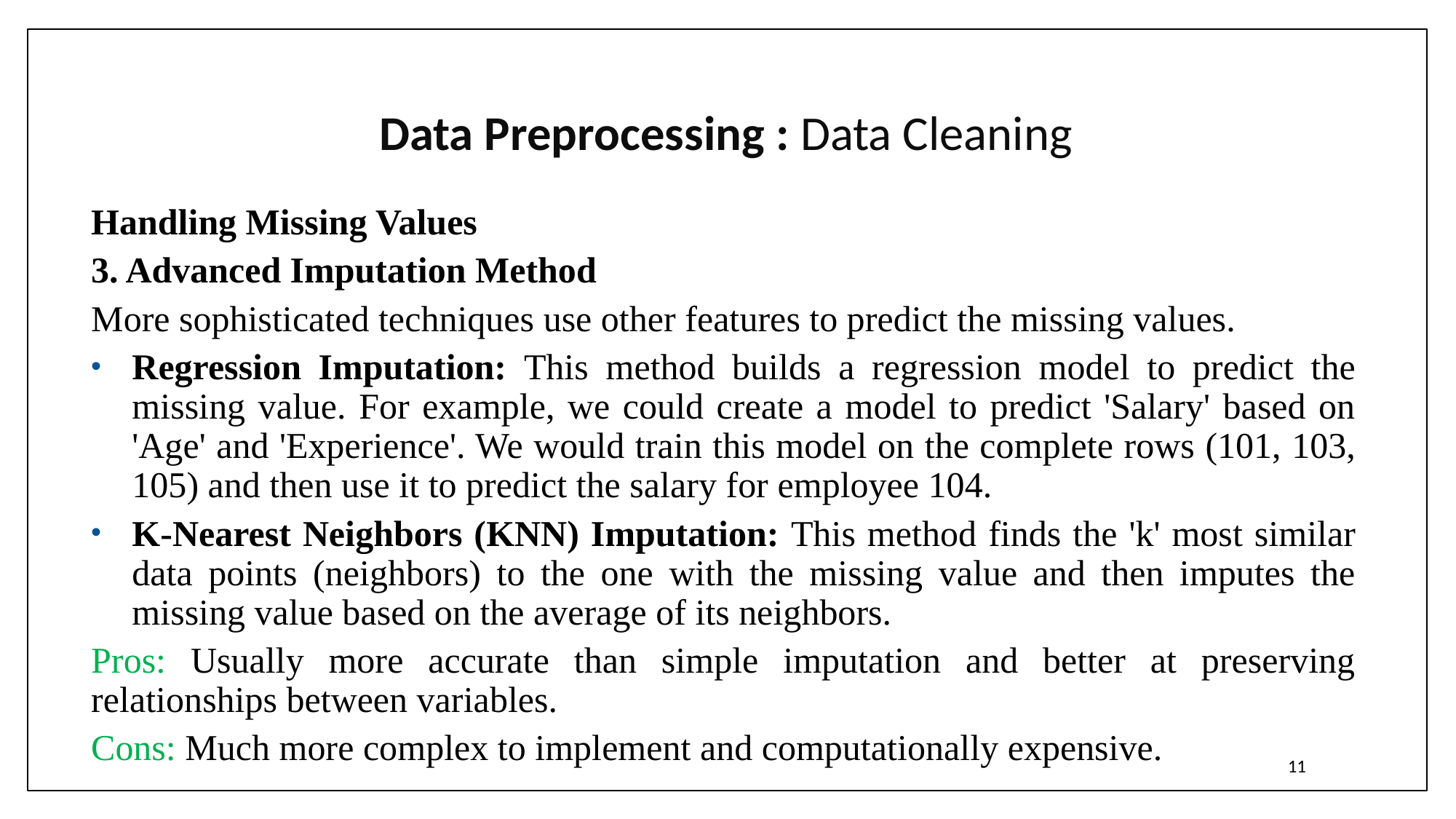

# Data Preprocessing : Data Cleaning
Handling Missing Values
3. Advanced Imputation Method
More sophisticated techniques use other features to predict the missing values.
Regression Imputation: This method builds a regression model to predict the missing value. For example, we could create a model to predict 'Salary' based on 'Age' and 'Experience'. We would train this model on the complete rows (101, 103, 105) and then use it to predict the salary for employee 104.
K-Nearest Neighbors (KNN) Imputation: This method finds the 'k' most similar data points (neighbors) to the one with the missing value and then imputes the missing value based on the average of its neighbors.
Pros: Usually more accurate than simple imputation and better at preserving relationships between variables.
Cons: Much more complex to implement and computationally expensive.
11